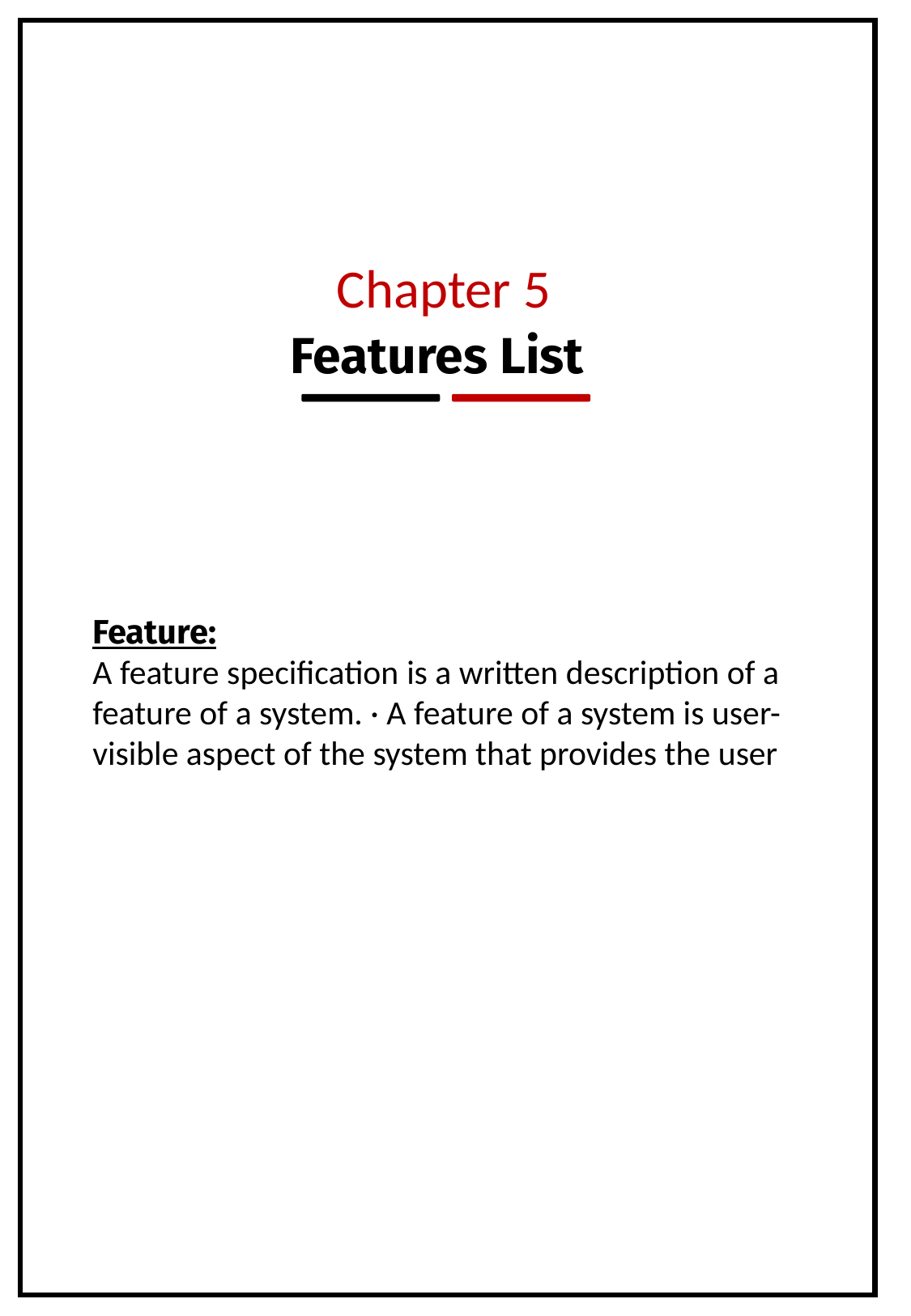

# Chapter 5
Features List

Feature:
A feature specification is a written description of a feature of a system. · A feature of a system is user-visible aspect of the system that provides the user